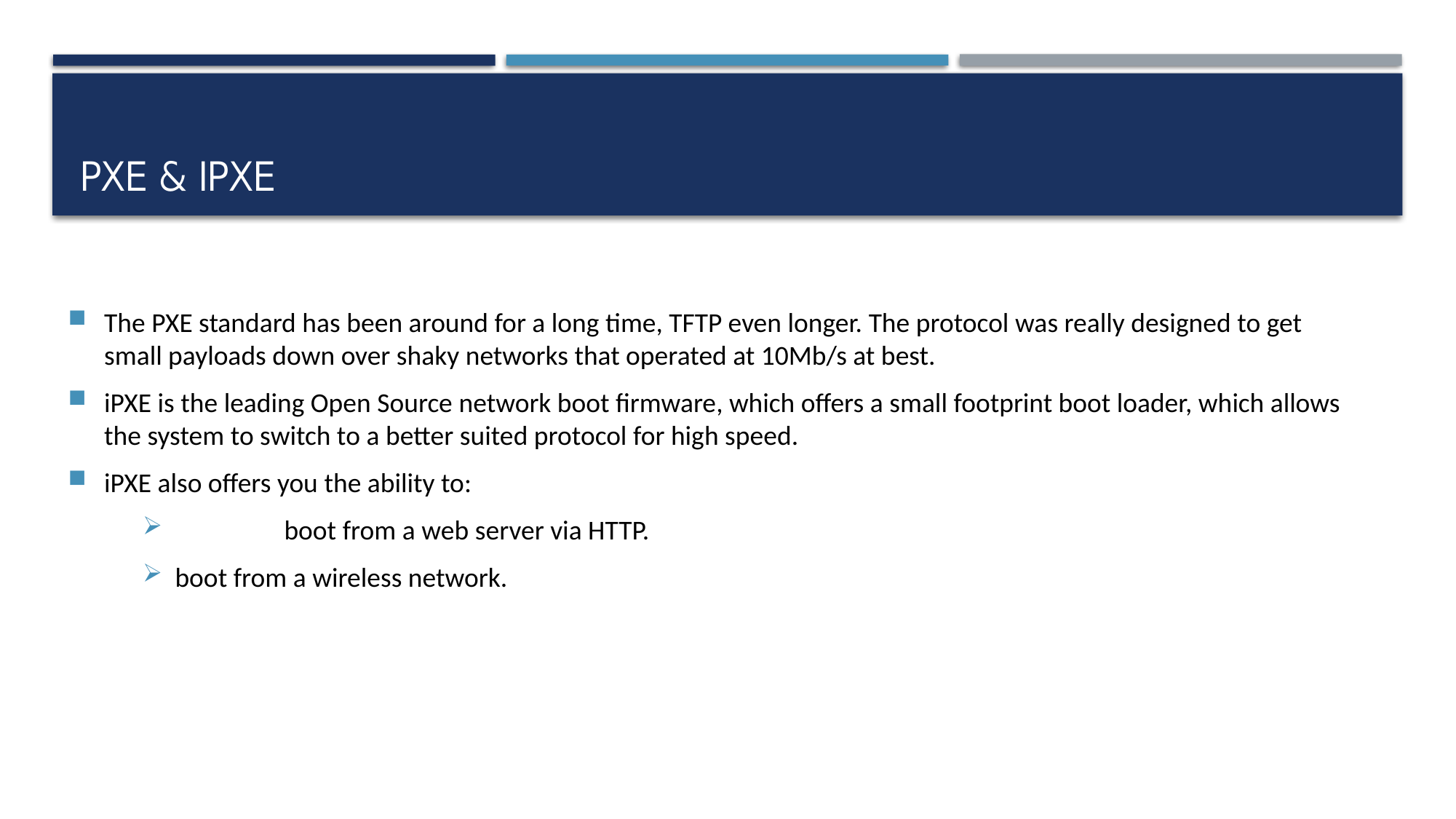

# PXE & iPXE
The PXE standard has been around for a long time, TFTP even longer. The protocol was really designed to get small payloads down over shaky networks that operated at 10Mb/s at best.
iPXE is the leading Open Source network boot firmware, which offers a small footprint boot loader, which allows the system to switch to a better suited protocol for high speed.
iPXE also offers you the ability to:
	boot from a web server via HTTP.
boot from a wireless network.